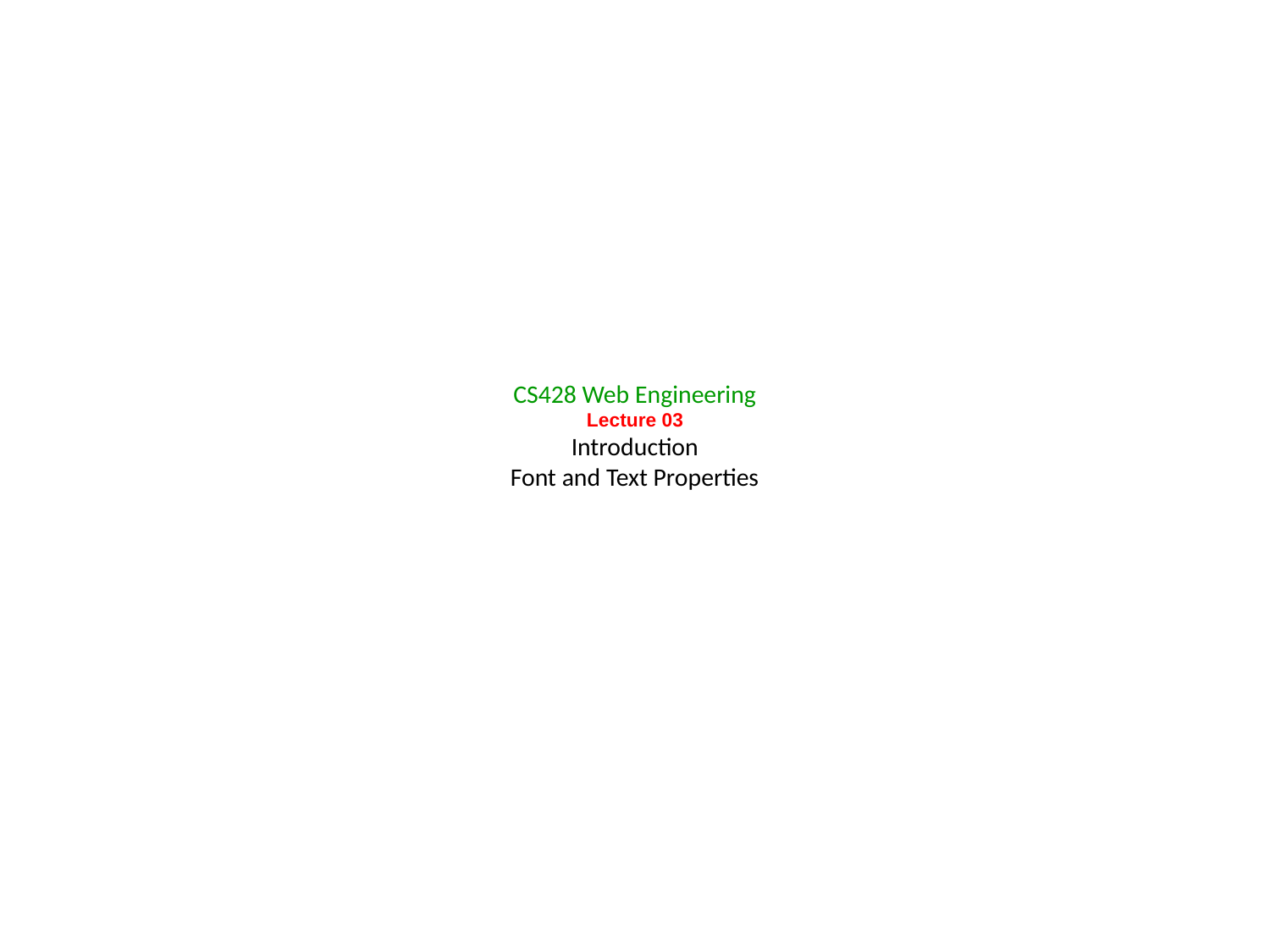

# CS428 Web Engineering Lecture 03 Introduction Font and Text Properties
1